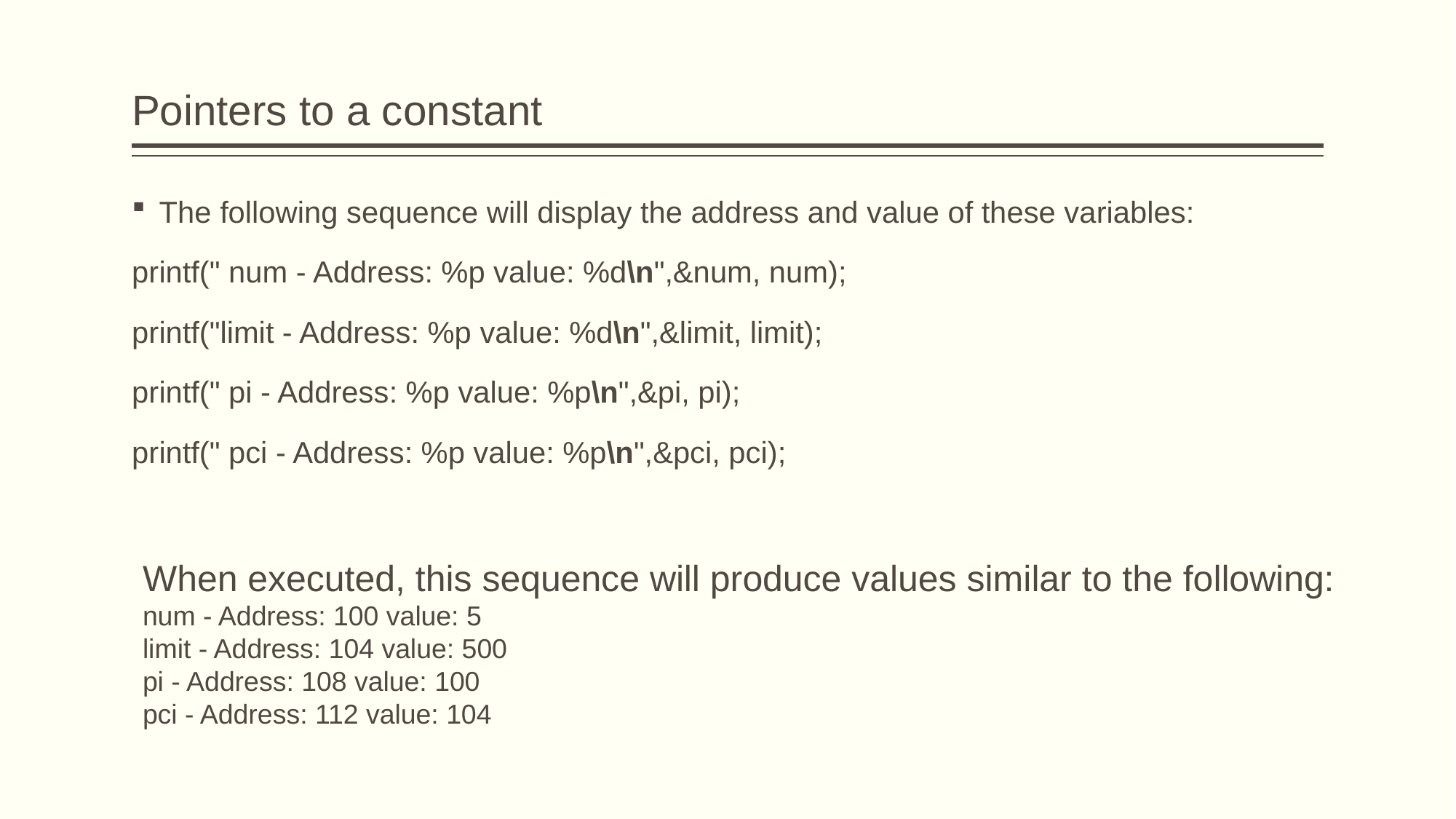

# Pointers to a constant
The following sequence will display the address and value of these variables:
printf(" num - Address: %p value: %d\n",&num, num);
printf("limit - Address: %p value: %d\n",&limit, limit);
printf(" pi - Address: %p value: %p\n",&pi, pi);
printf(" pci - Address: %p value: %p\n",&pci, pci);
When executed, this sequence will produce values similar to the following:
num - Address: 100 value: 5
limit - Address: 104 value: 500
pi - Address: 108 value: 100
pci - Address: 112 value: 104